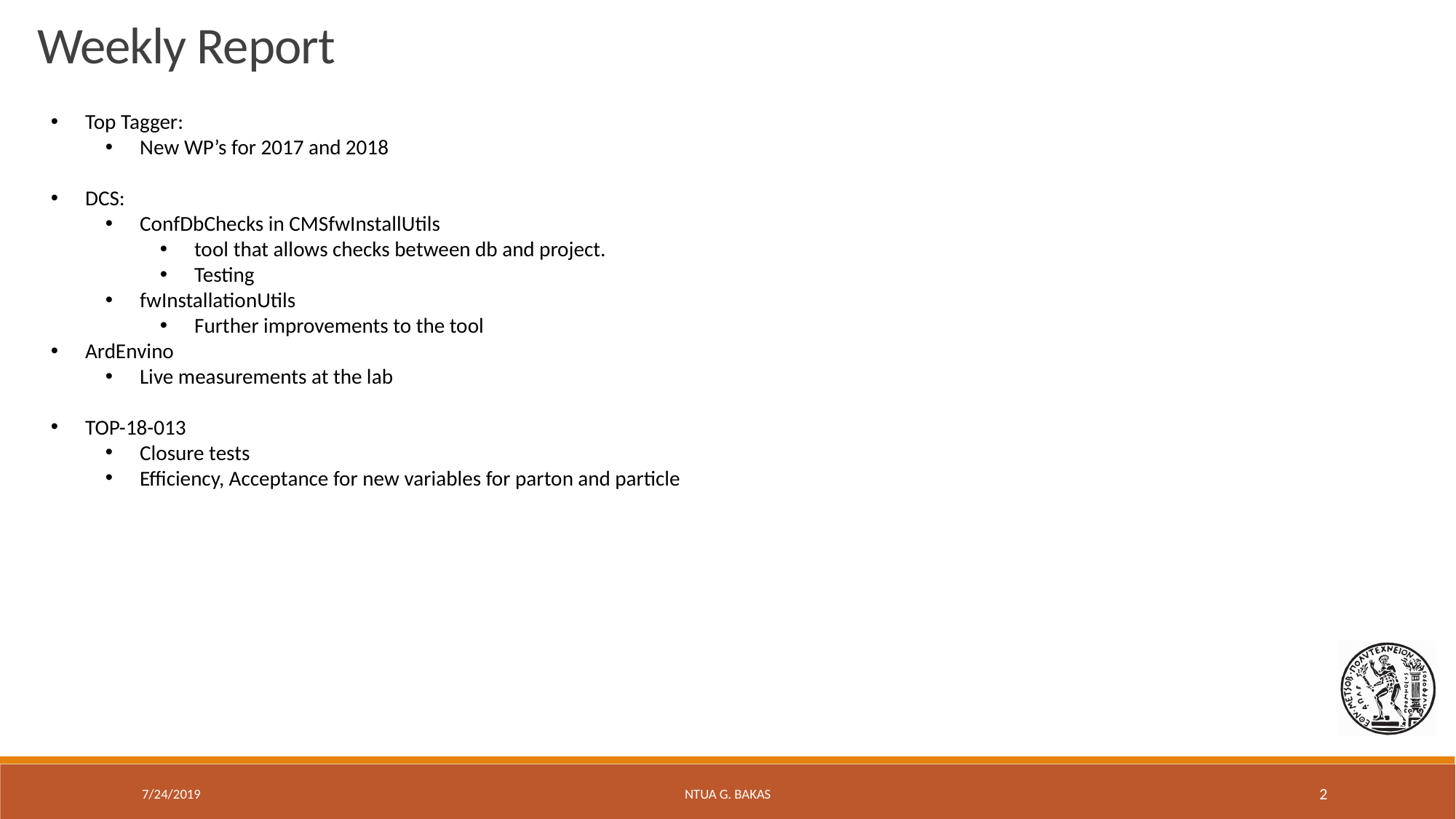

Weekly Report
Top Tagger:
New WP’s for 2017 and 2018

DCS:
ConfDbChecks in CMSfwInstallUtils
tool that allows checks between db and project.
Testing
fwInstallationUtils
Further improvements to the tool
ArdEnvino
Live measurements at the lab

TOP-18-013
Closure tests
Efficiency, Acceptance for new variables for parton and particle

7/24/2019
NTUA G. Bakas
2